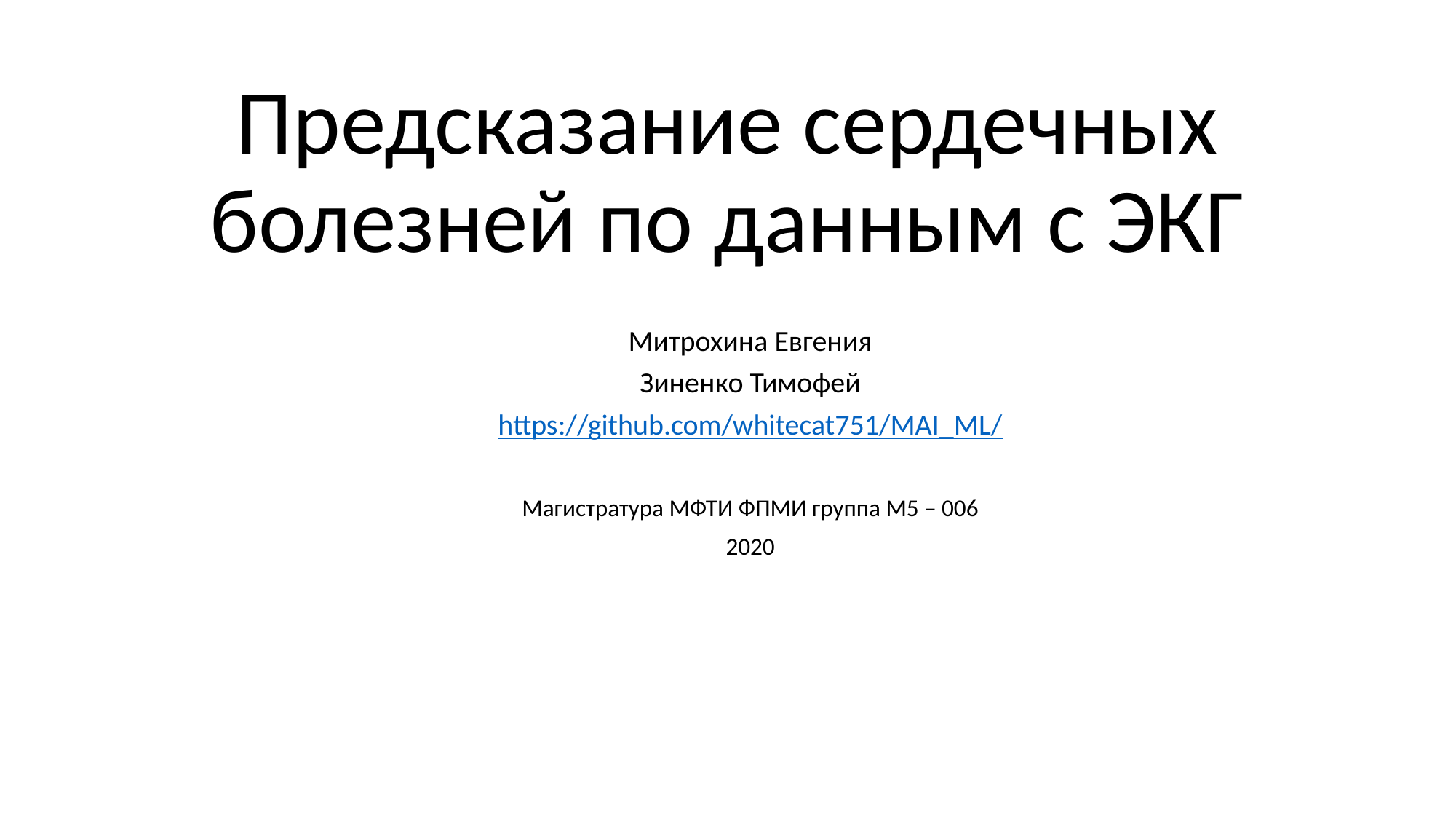

# Предсказание сердечных болезней по данным с ЭКГ
Митрохина Евгения
Зиненко Тимофей
https://github.com/whitecat751/MAI_ML/

Магистратура МФТИ ФПМИ группа М5 – 006
2020